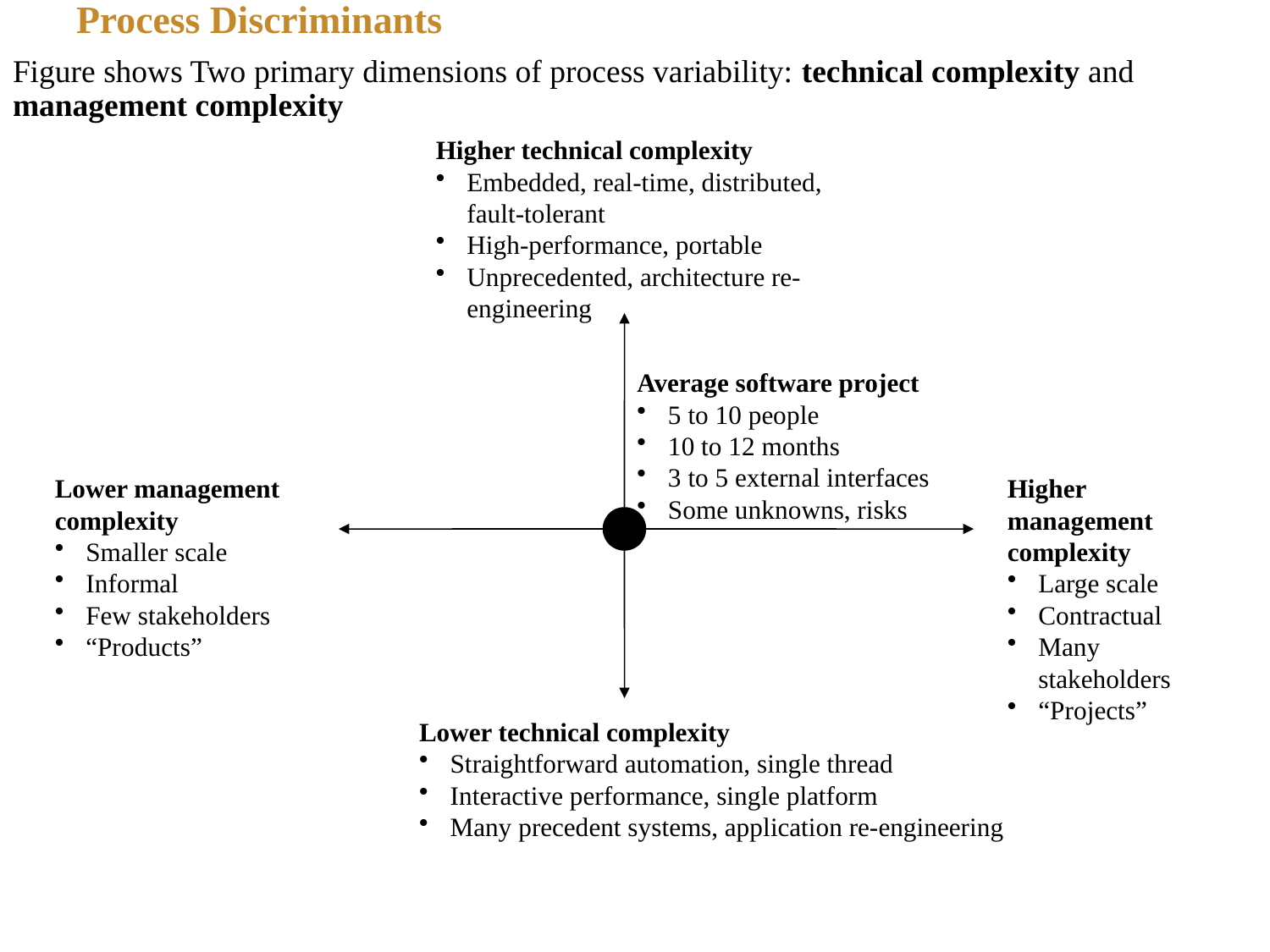

# Process Discriminants
Figure shows Two primary dimensions of process variability: technical complexity and management complexity
Higher technical complexity
Embedded, real-time, distributed, fault-tolerant
High-performance, portable
Unprecedented, architecture re-engineering

Average software project
5 to 10 people
10 to 12 months
3 to 5 external interfaces
Some unknowns, risks
Lower management complexity
Smaller scale
Informal
Few stakeholders
“Products”
Higher management complexity
Large scale
Contractual
Many stakeholders
“Projects”

Lower technical complexity
Straightforward automation, single thread
Interactive performance, single platform
Many precedent systems, application re-engineering